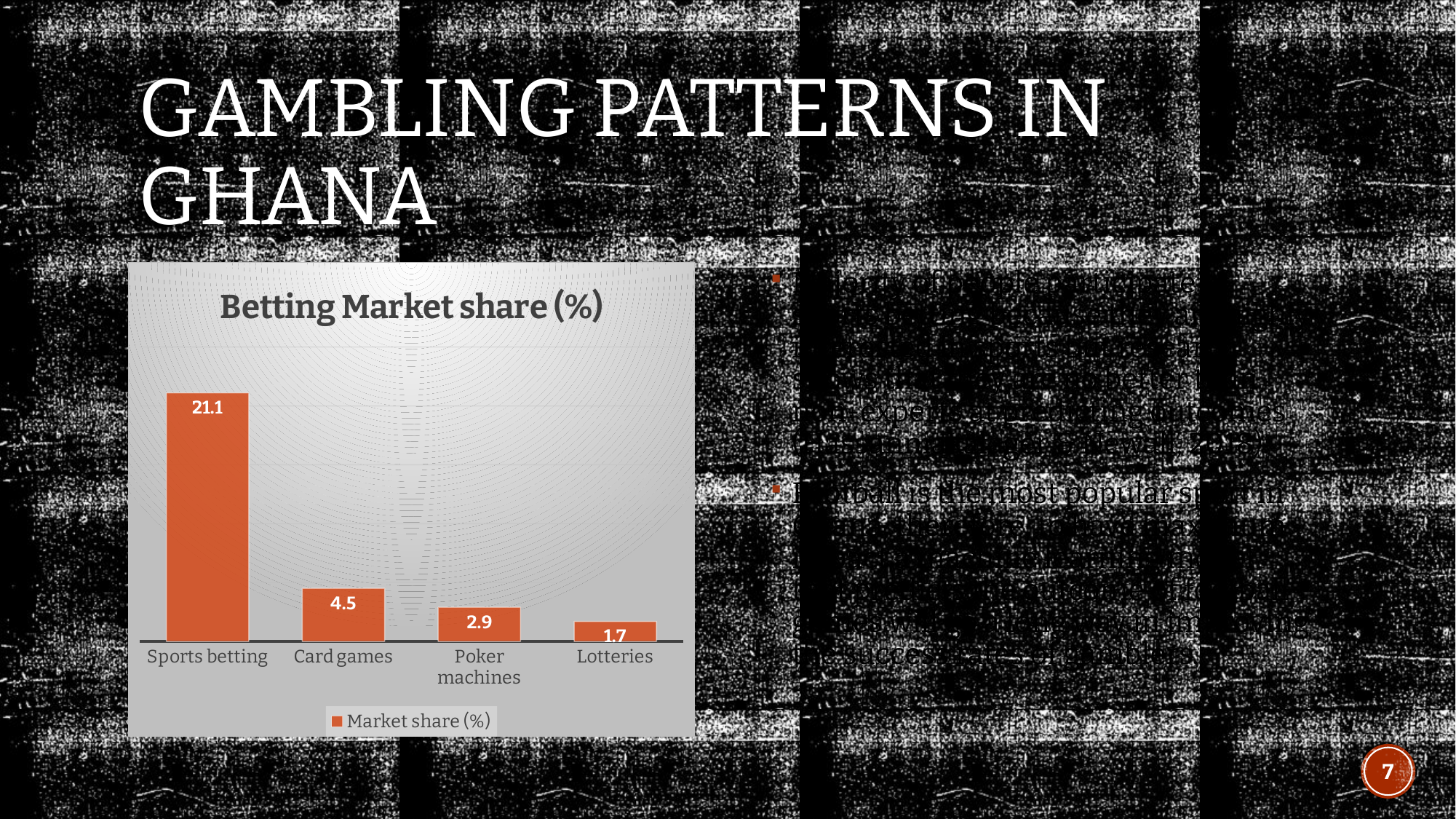

# Gambling PATTERNS IN GHANA

### Chart: Betting Market share (%)

| Category | Market share (%) |
|---|---|
| Sports betting | 21.1 |
| Card games | 4.5 |
| Poker machines | 2.9 |
| Lotteries | 1.7 |
Majority of people participate in sports betting because they are highly interested in sports but research shows that they are no better than non-experts at predicting outcomes (Hassanniakalager & Newall, 2018).
Football is the most popular sport in Ghana, therefore, to have maximum impact a machine learning model that predicts the outcome of football games will go a long way in improving the success rates of gamblers.

7